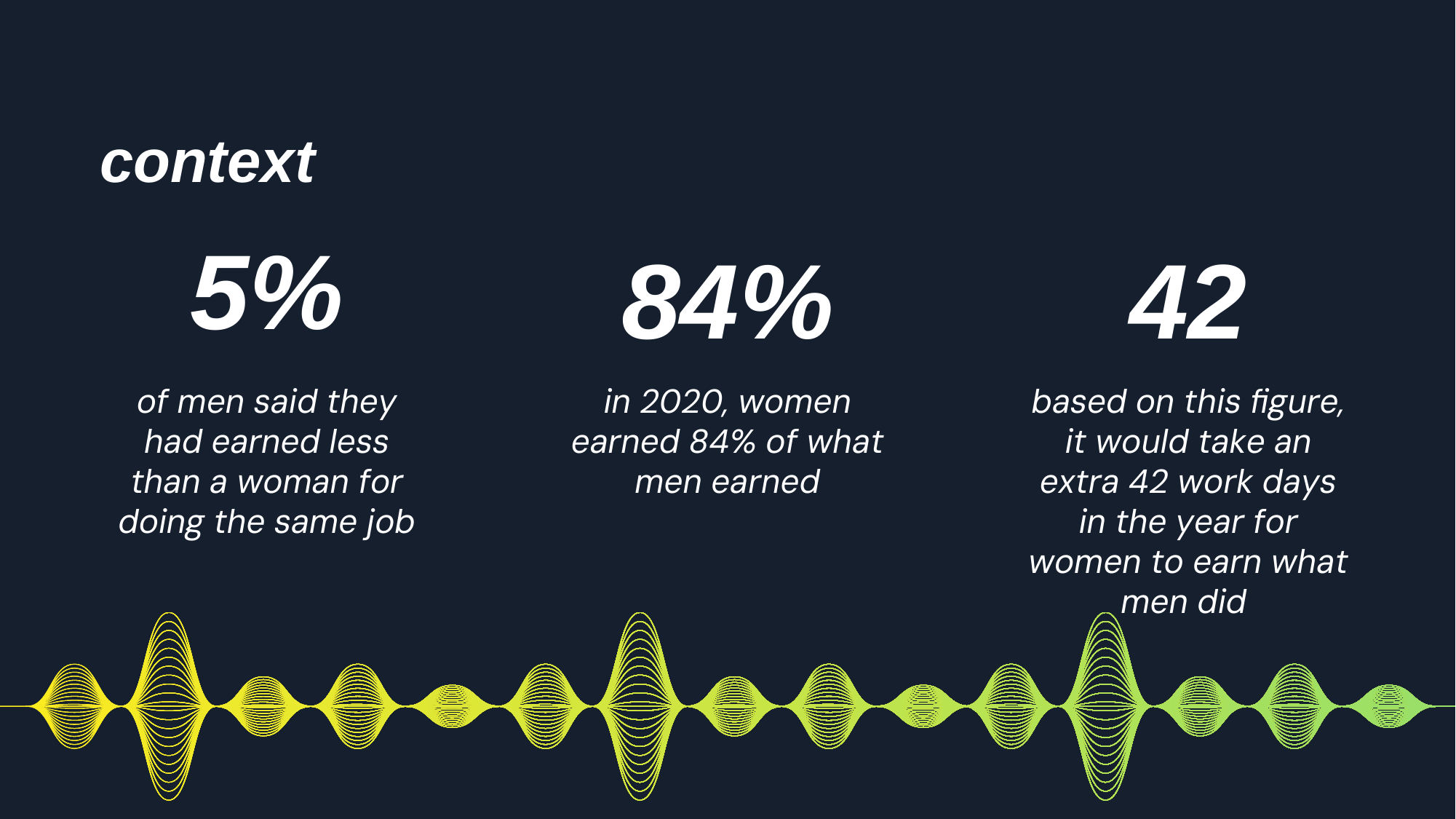

context
5%
# 84%
42
of men said they had earned less than a woman for doing the same job
in 2020, women earned 84% of what men earned
based on this figure, it would take an extra 42 work days in the year for women to earn what men did